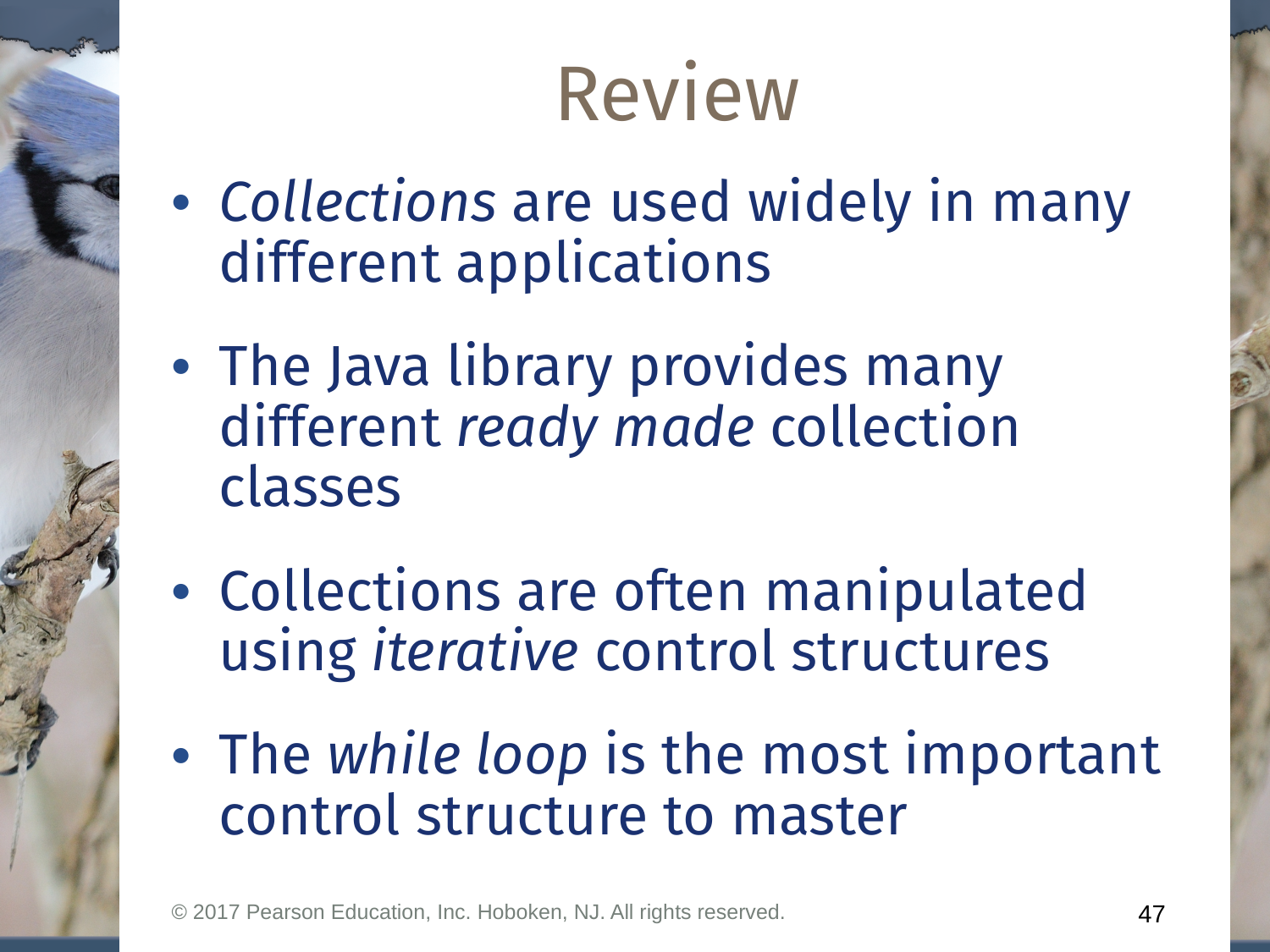

# Review
Collections are used widely in many different applications
The Java library provides many different ready made collection classes
Collections are often manipulated using iterative control structures
The while loop is the most important control structure to master
© 2017 Pearson Education, Inc. Hoboken, NJ. All rights reserved.